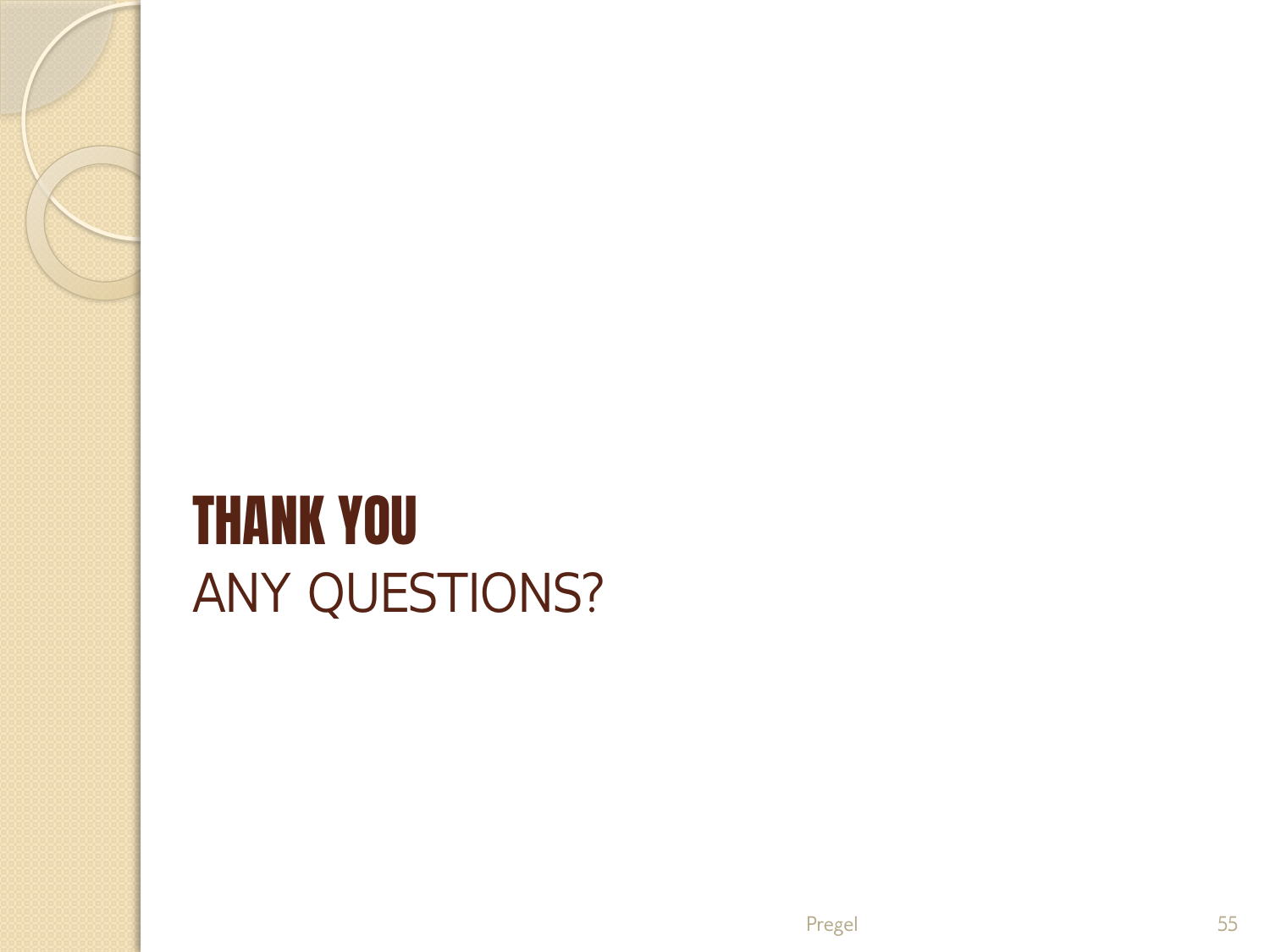

# THANK YOU ANY QUESTIONS?
Pregel
55